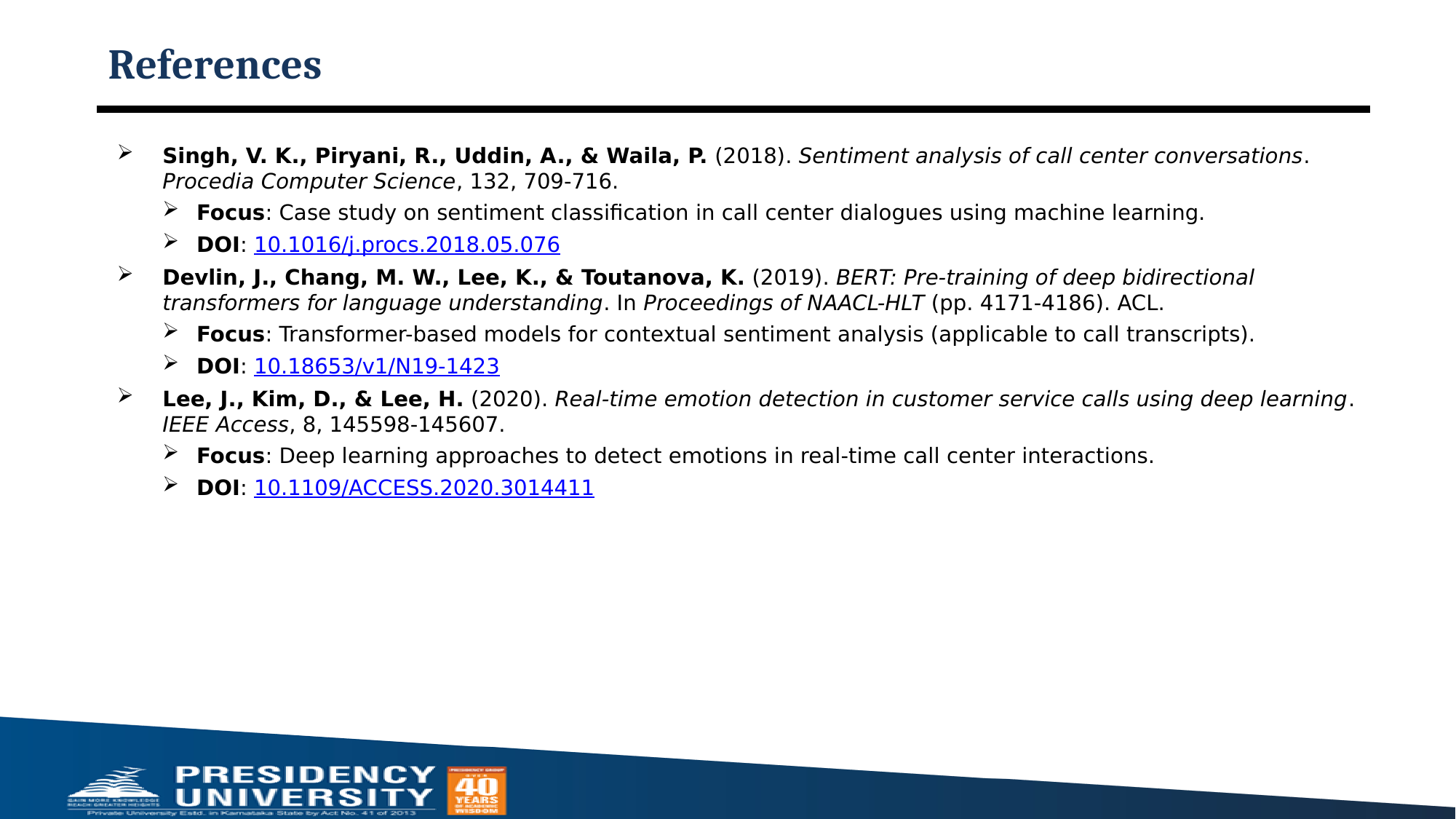

# References
Singh, V. K., Piryani, R., Uddin, A., & Waila, P. (2018). Sentiment analysis of call center conversations. Procedia Computer Science, 132, 709-716.
Focus: Case study on sentiment classification in call center dialogues using machine learning.
DOI: 10.1016/j.procs.2018.05.076
Devlin, J., Chang, M. W., Lee, K., & Toutanova, K. (2019). BERT: Pre-training of deep bidirectional transformers for language understanding. In Proceedings of NAACL-HLT (pp. 4171-4186). ACL.
Focus: Transformer-based models for contextual sentiment analysis (applicable to call transcripts).
DOI: 10.18653/v1/N19-1423
Lee, J., Kim, D., & Lee, H. (2020). Real-time emotion detection in customer service calls using deep learning. IEEE Access, 8, 145598-145607.
Focus: Deep learning approaches to detect emotions in real-time call center interactions.
DOI: 10.1109/ACCESS.2020.3014411